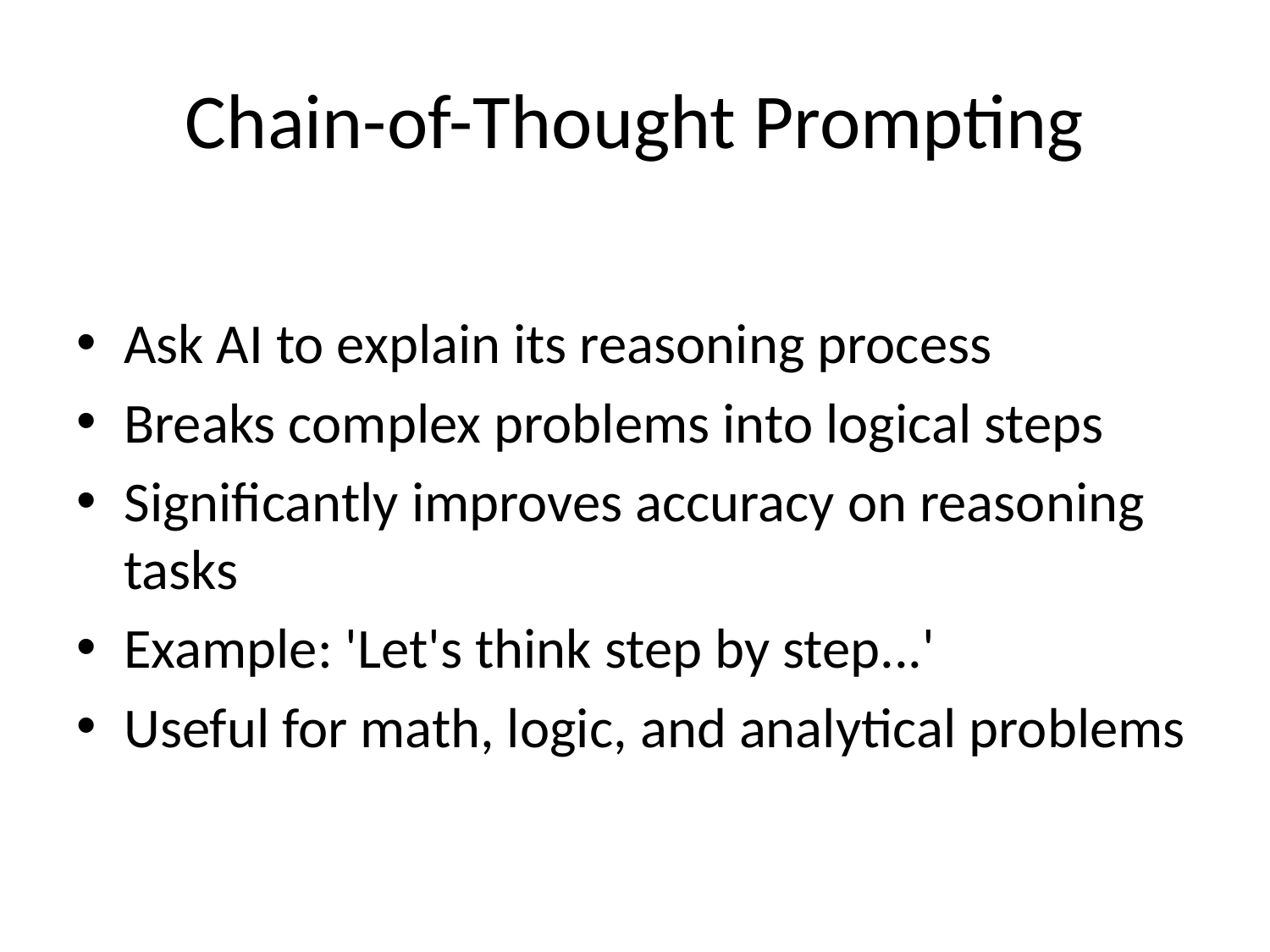

# Chain-of-Thought Prompting

Ask AI to explain its reasoning process
Breaks complex problems into logical steps
Significantly improves accuracy on reasoning tasks
Example: 'Let's think step by step...'
Useful for math, logic, and analytical problems